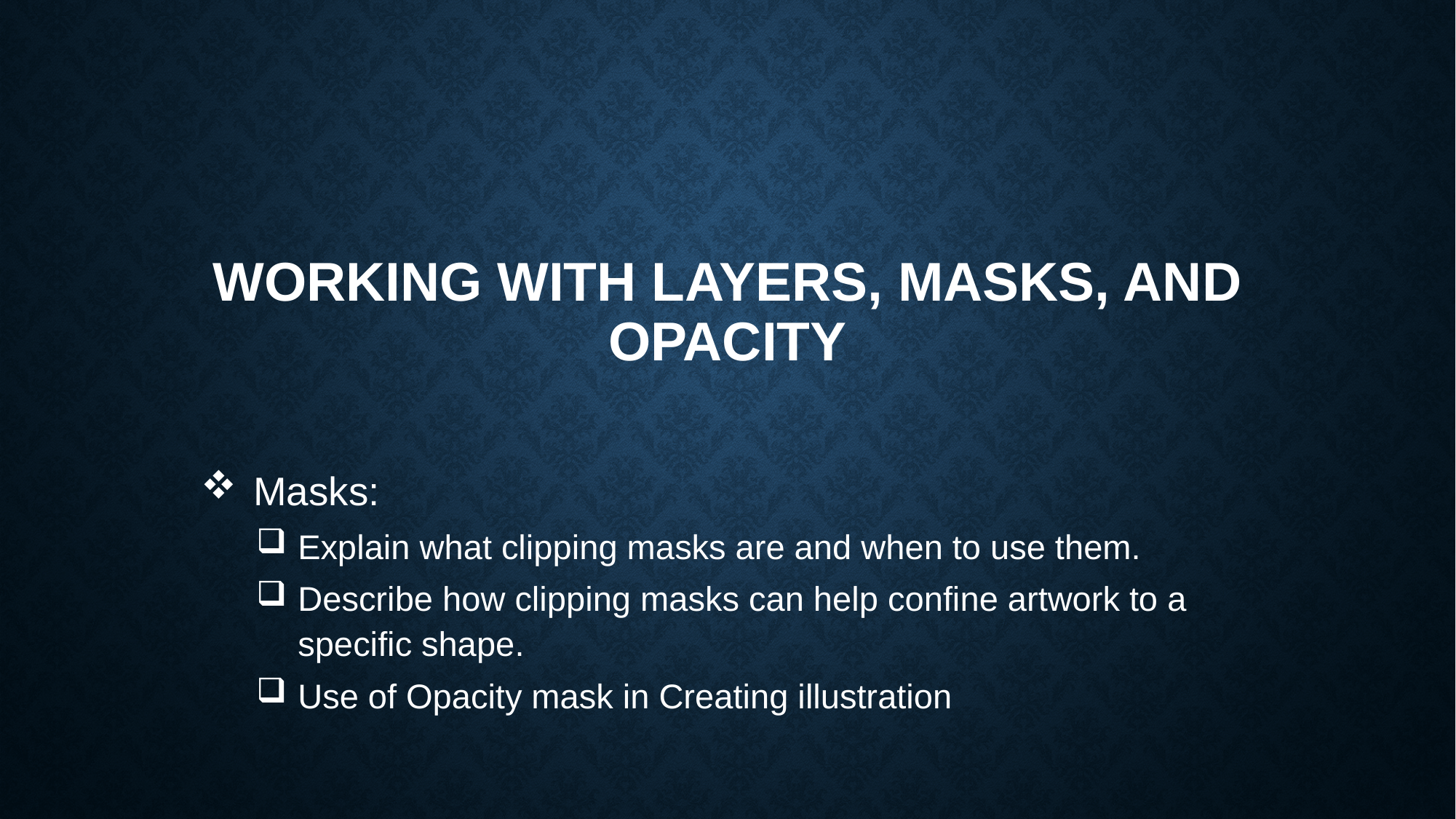

# Working with Layers, Masks, and Opacity
 Masks:
Explain what clipping masks are and when to use them.
Describe how clipping masks can help confine artwork to a specific shape.
Use of Opacity mask in Creating illustration